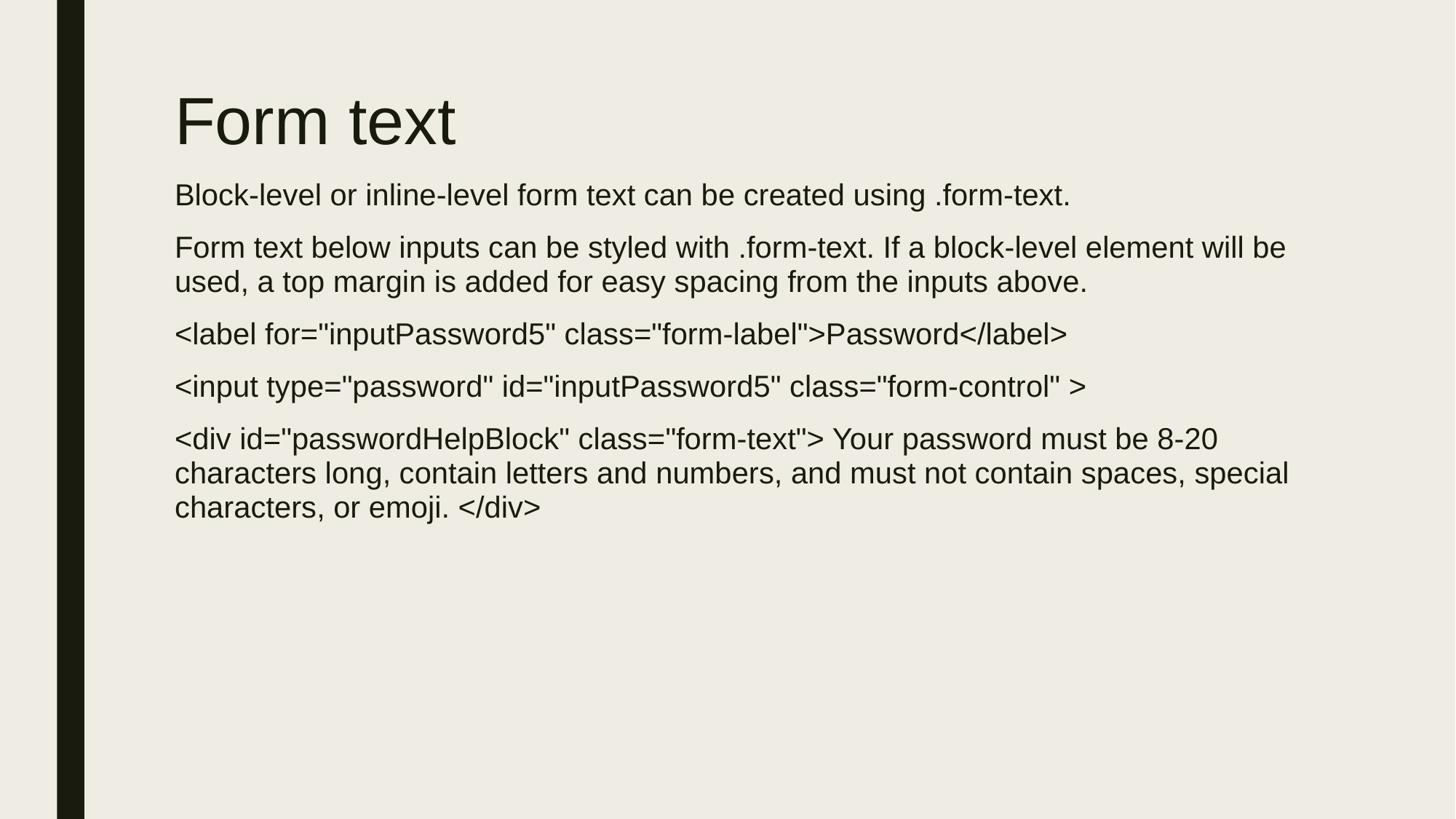

# Form text
Block-level or inline-level form text can be created using .form-text.
Form text below inputs can be styled with .form-text. If a block-level element will be used, a top margin is added for easy spacing from the inputs above.
<label for="inputPassword5" class="form-label">Password</label>
<input type="password" id="inputPassword5" class="form-control" >
<div id="passwordHelpBlock" class="form-text"> Your password must be 8-20 characters long, contain letters and numbers, and must not contain spaces, special characters, or emoji. </div>